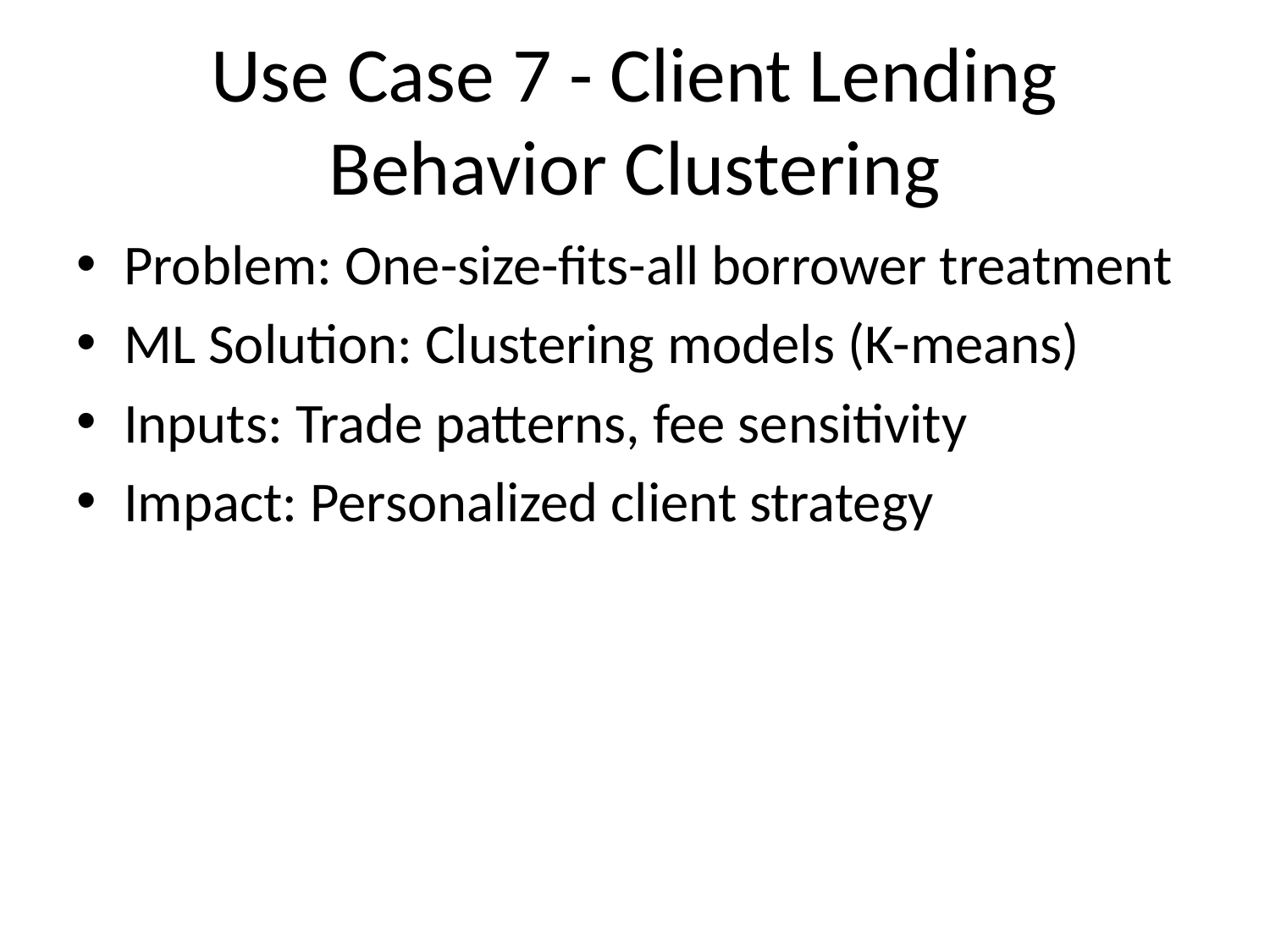

# Use Case 7 - Client Lending Behavior Clustering
Problem: One-size-fits-all borrower treatment
ML Solution: Clustering models (K-means)
Inputs: Trade patterns, fee sensitivity
Impact: Personalized client strategy